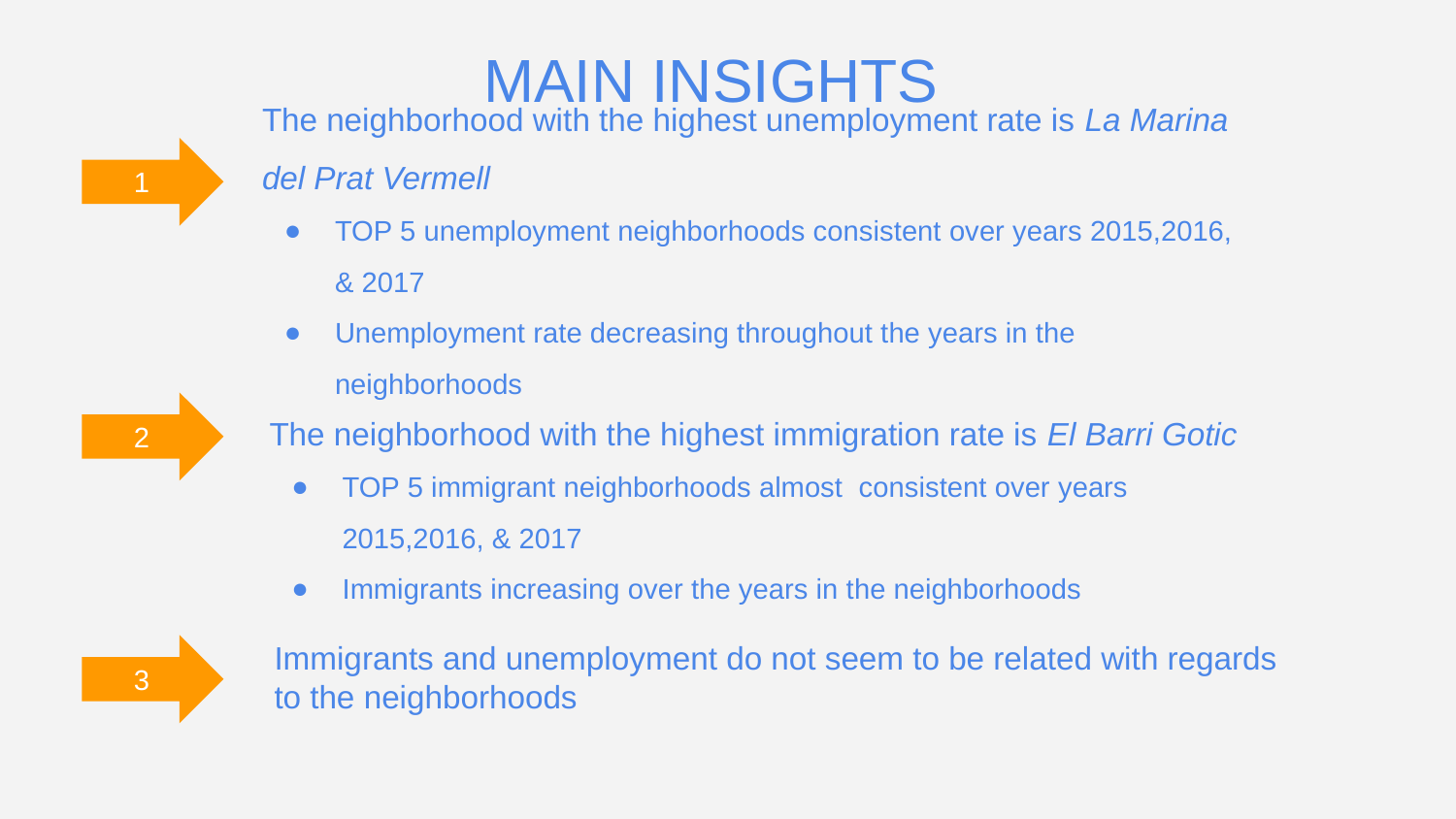

# MAIN INSIGHTS
1
The neighborhood with the highest unemployment rate is La Marina del Prat Vermell
TOP 5 unemployment neighborhoods consistent over years 2015,2016, & 2017
Unemployment rate decreasing throughout the years in the neighborhoods

2
The neighborhood with the highest immigration rate is El Barri Gotic
TOP 5 immigrant neighborhoods almost  consistent over years 2015,2016, & 2017
Immigrants increasing over the years in the neighborhoods

3
Immigrants and unemployment do not seem to be related with regards to the neighborhoods